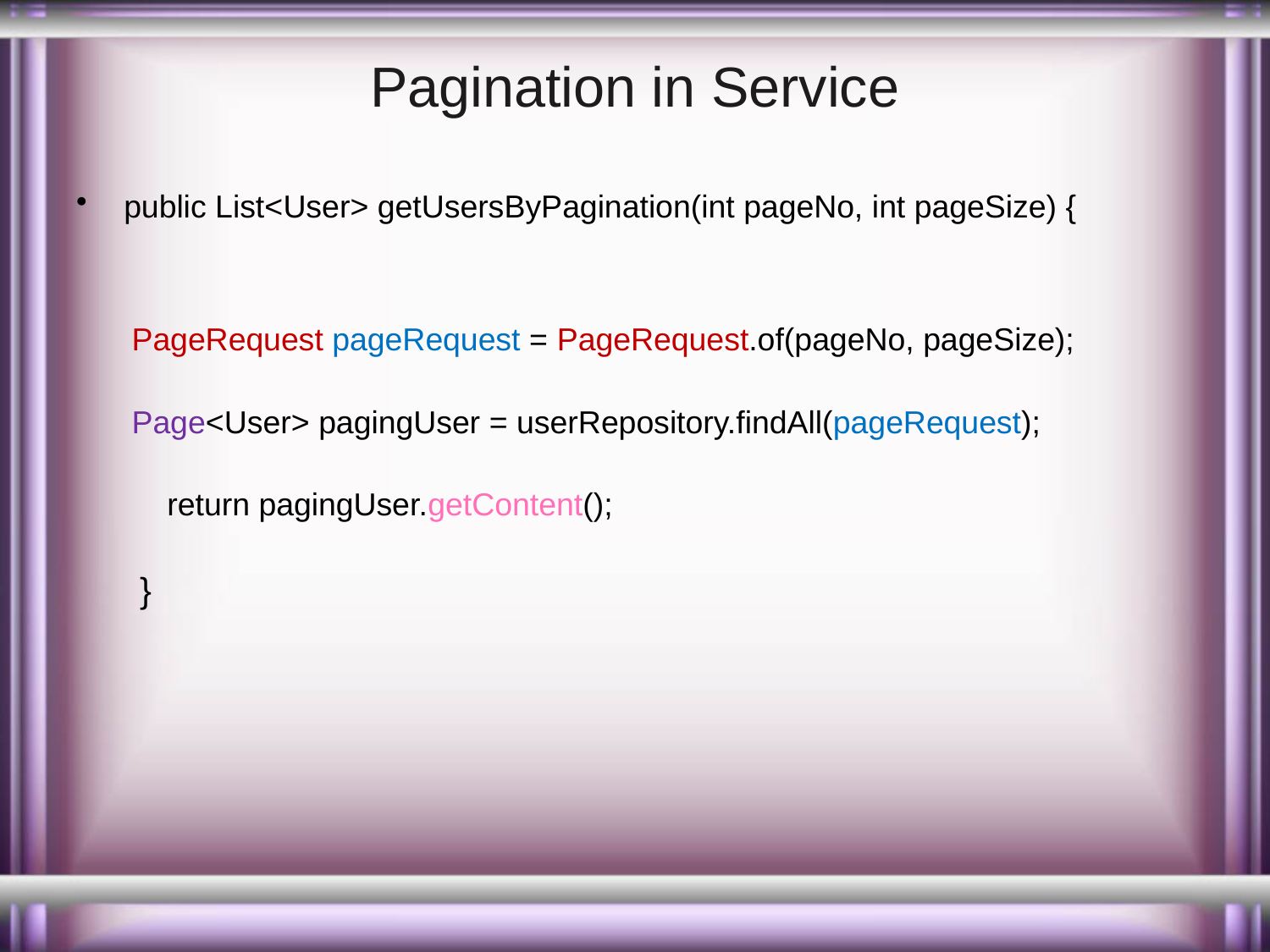

# Pagination in Service
public List<User> getUsersByPagination(int pageNo, int pageSize) {

PageRequest pageRequest = PageRequest.of(pageNo, pageSize);
Page<User> pagingUser = userRepository.findAll(pageRequest);
    return pagingUser.getContent();
}